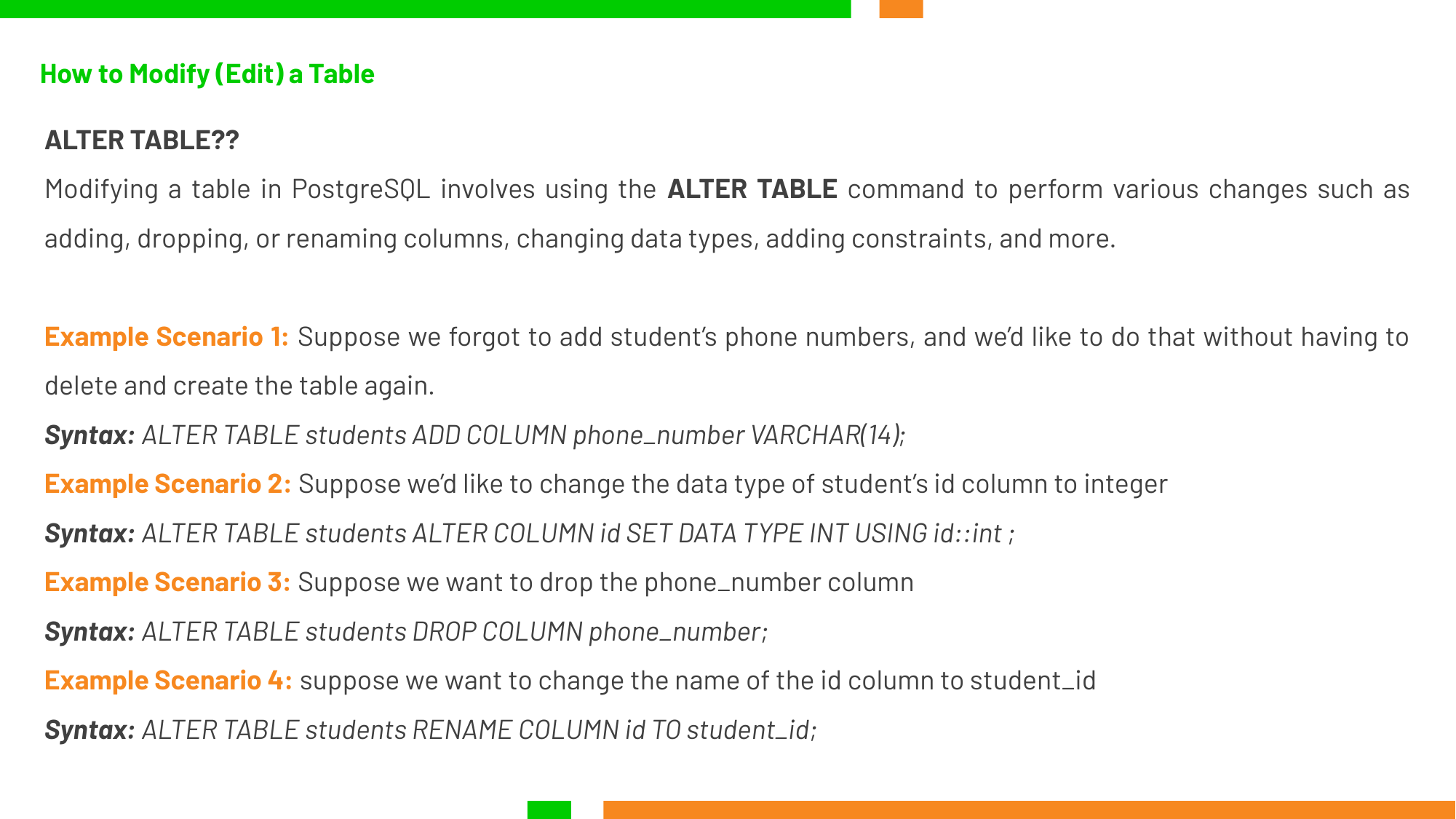

How to Modify (Edit) a Table
ALTER TABLE??
Modifying a table in PostgreSQL involves using the ALTER TABLE command to perform various changes such as adding, dropping, or renaming columns, changing data types, adding constraints, and more.

Example Scenario 1: Suppose we forgot to add student’s phone numbers, and we’d like to do that without having to delete and create the table again.
Syntax: ALTER TABLE students ADD COLUMN phone_number VARCHAR(14);
Example Scenario 2: Suppose we’d like to change the data type of student’s id column to integer
Syntax: ALTER TABLE students ALTER COLUMN id SET DATA TYPE INT USING id::int ;
Example Scenario 3: Suppose we want to drop the phone_number column
Syntax: ALTER TABLE students DROP COLUMN phone_number;
Example Scenario 4: suppose we want to change the name of the id column to student_id
Syntax: ALTER TABLE students RENAME COLUMN id TO student_id;